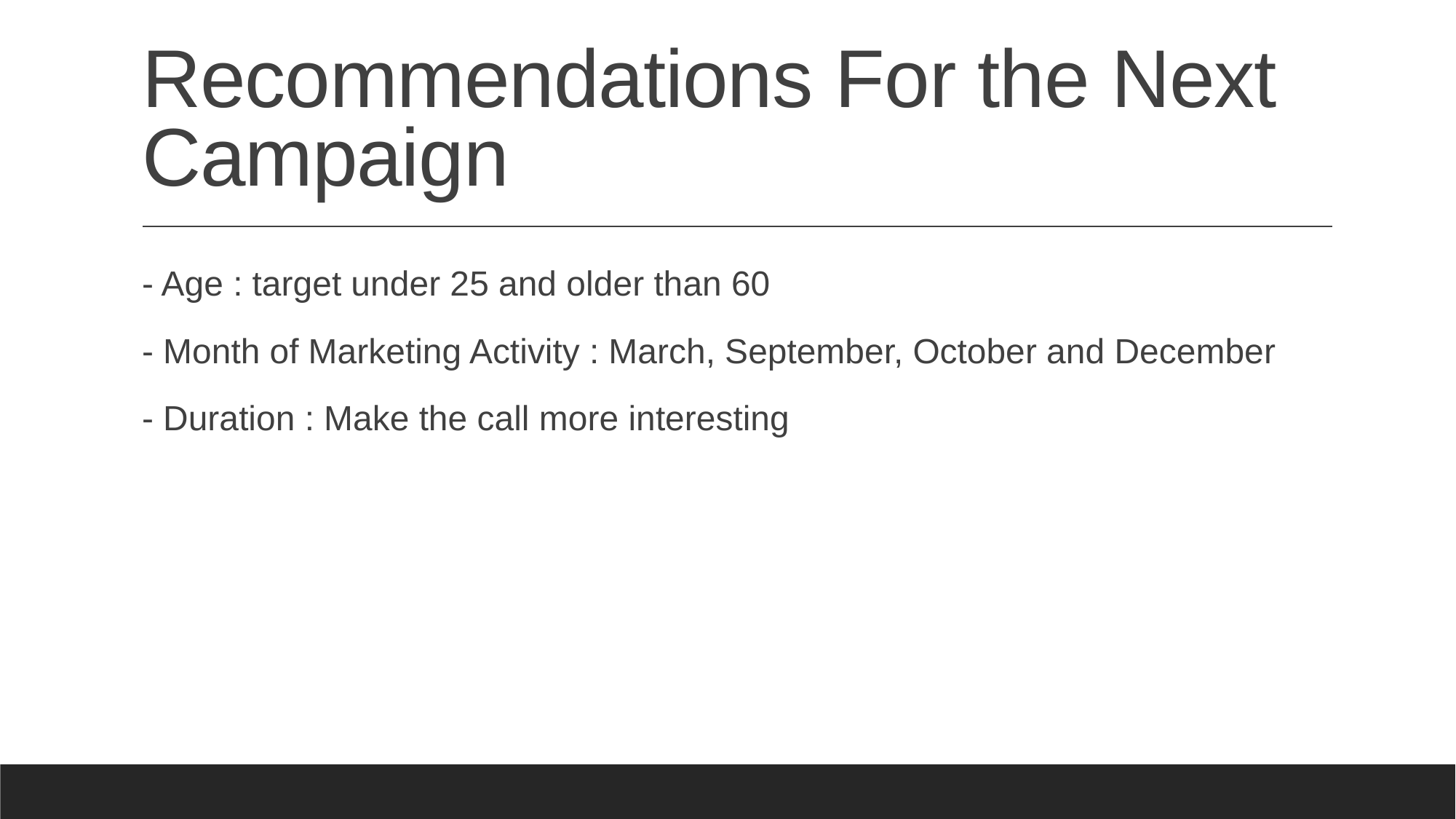

# Recommendations For the Next Campaign
- Age : target under 25 and older than 60
- Month of Marketing Activity : March, September, October and December
- Duration : Make the call more interesting